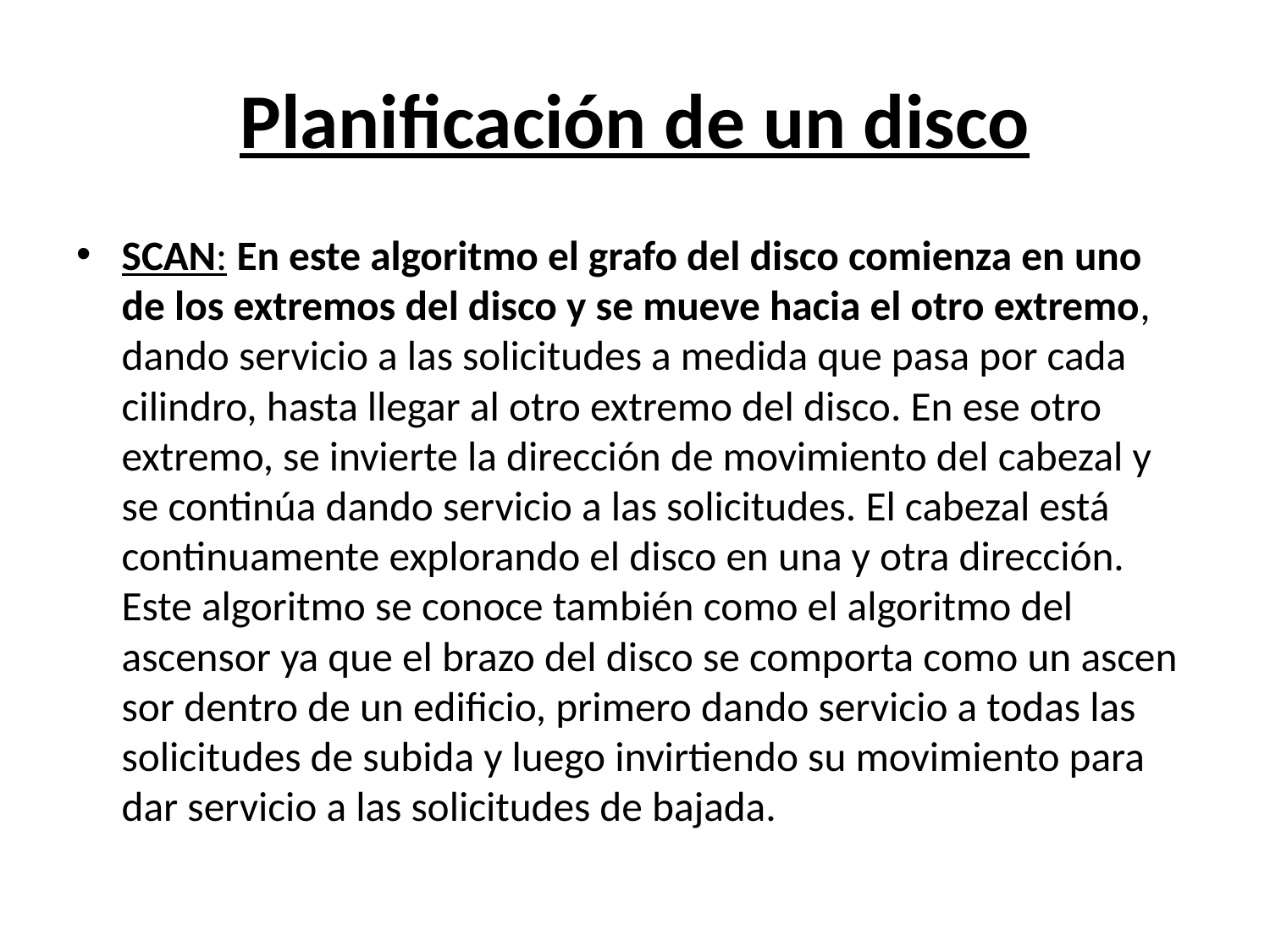

# Planificación de un disco
SCAN: En este algoritmo el grafo del disco comienza en uno de los extremos del disco y se mueve hacia el otro extremo, dando servicio a las solicitudes a medida que pasa por cada cilindro, hasta llegar al otro extremo del disco. En ese otro extremo, se invierte la dirección de movimiento del cabezal y se continúa dando servicio a las solicitudes. El cabezal está continuamente explorando el disco en una y otra dirección. Este algoritmo se conoce tam­bién como el algoritmo del ascensor ya que el brazo del disco se comporta como un ascen­sor dentro de un edificio, primero dando servicio a todas las solicitudes de subida y luego invirtiendo su movimiento para dar servicio a las solicitudes de bajada.